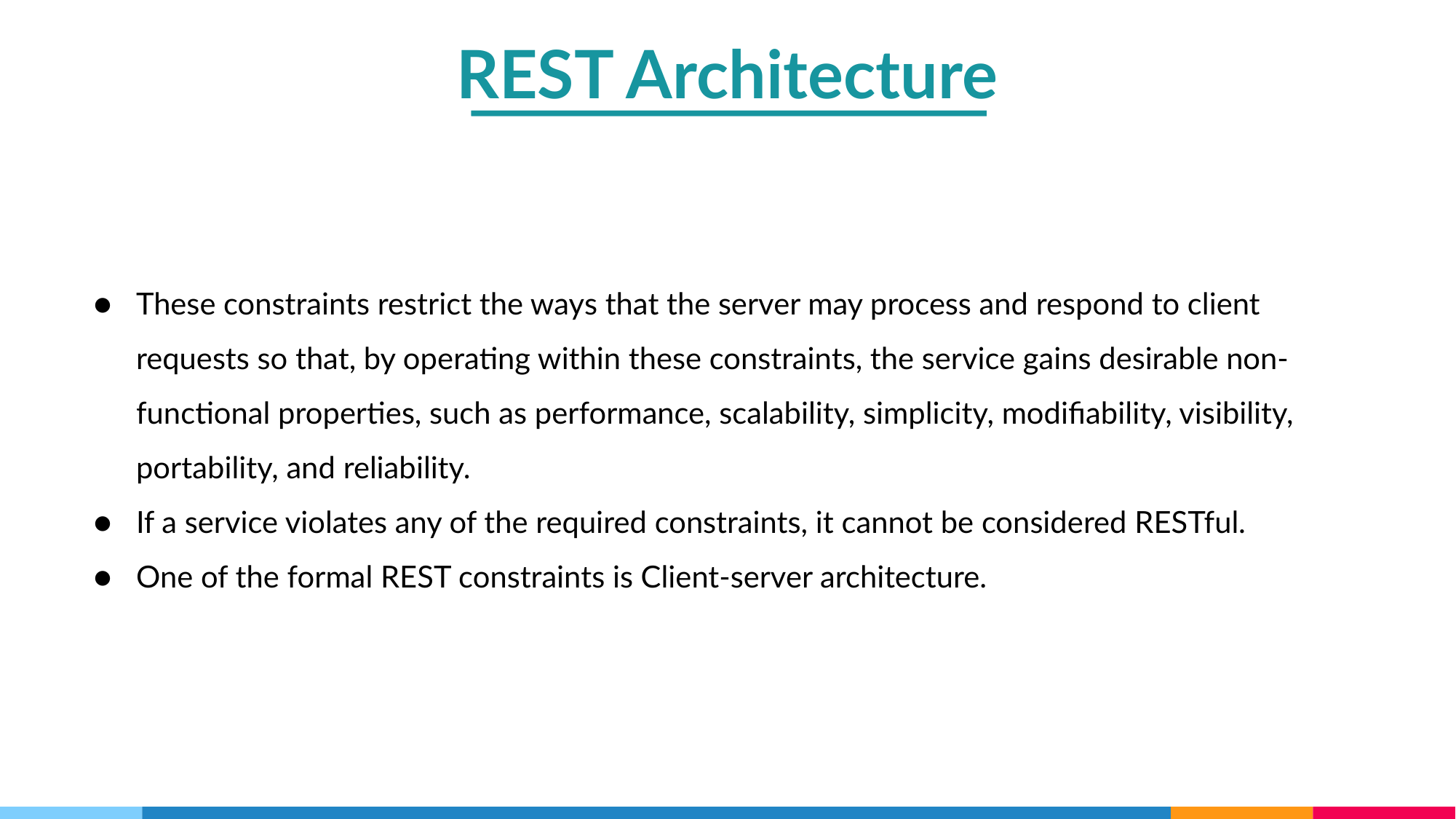

REST Architecture

These constraints restrict the ways that the server may process and respond to client requests so that, by operating within these constraints, the service gains desirable non-functional properties, such as performance, scalability, simplicity, modifiability, visibility, portability, and reliability.
If a service violates any of the required constraints, it cannot be considered RESTful.
One of the formal REST constraints is Client-server architecture.